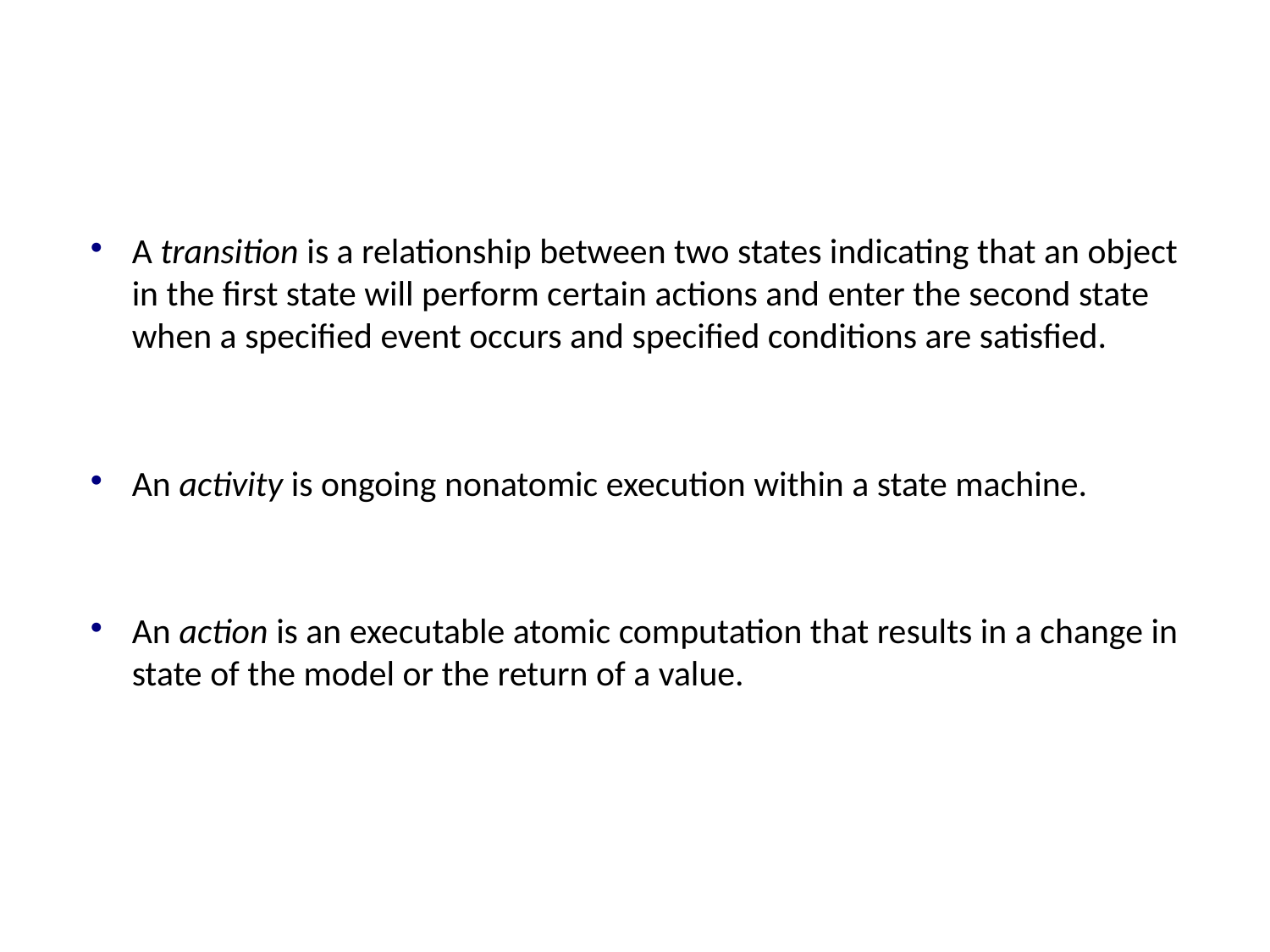

# A transition is a relationship between two states indicating that an object in the first state will perform certain actions and enter the second state when a specified event occurs and specified conditions are satisfied.

An activity is ongoing nonatomic execution within a state machine.

An action is an executable atomic computation that results in a change in state of the model or the return of a value.